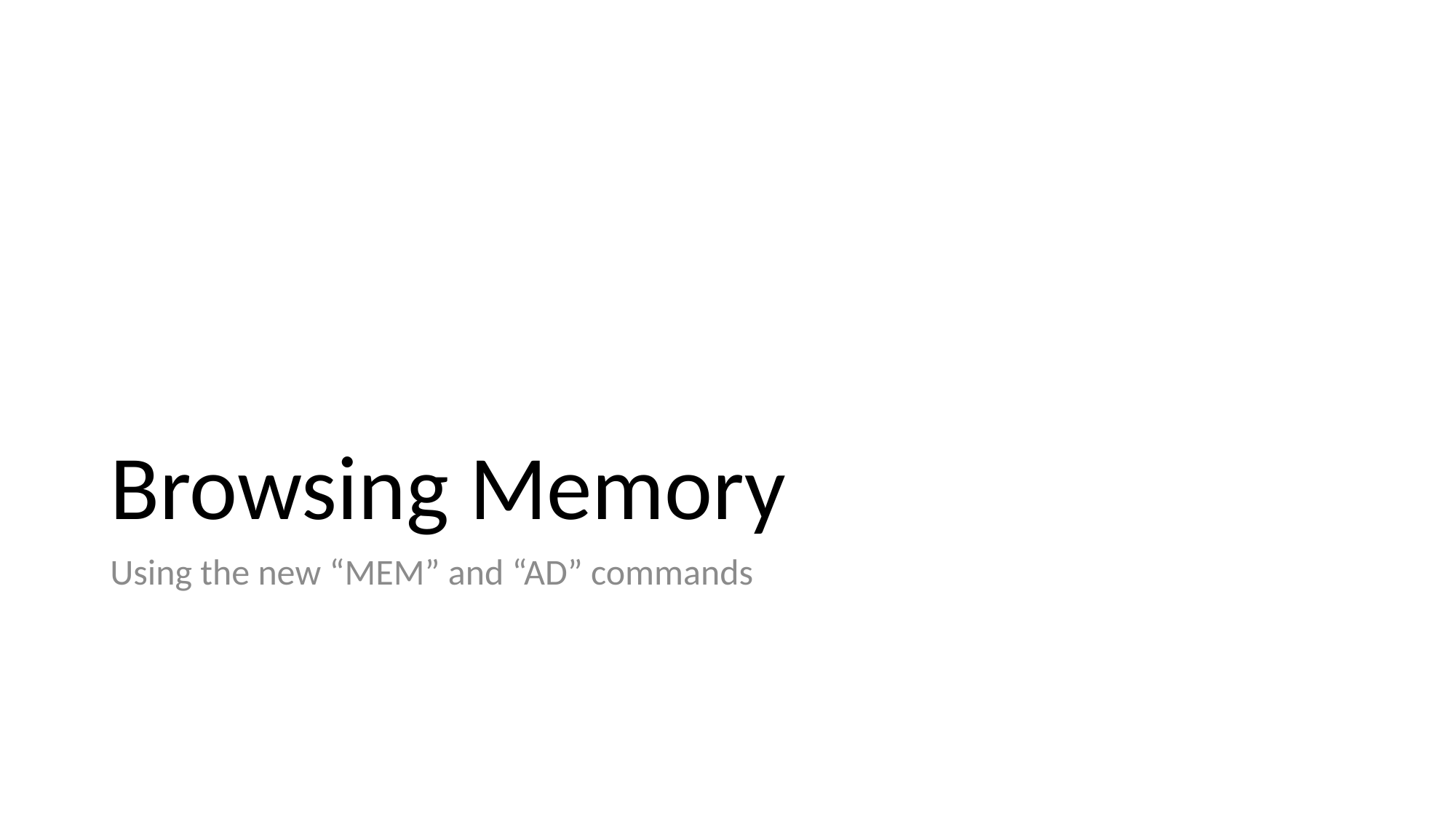

# Browsing Memory
Using the new “MEM” and “AD” commands